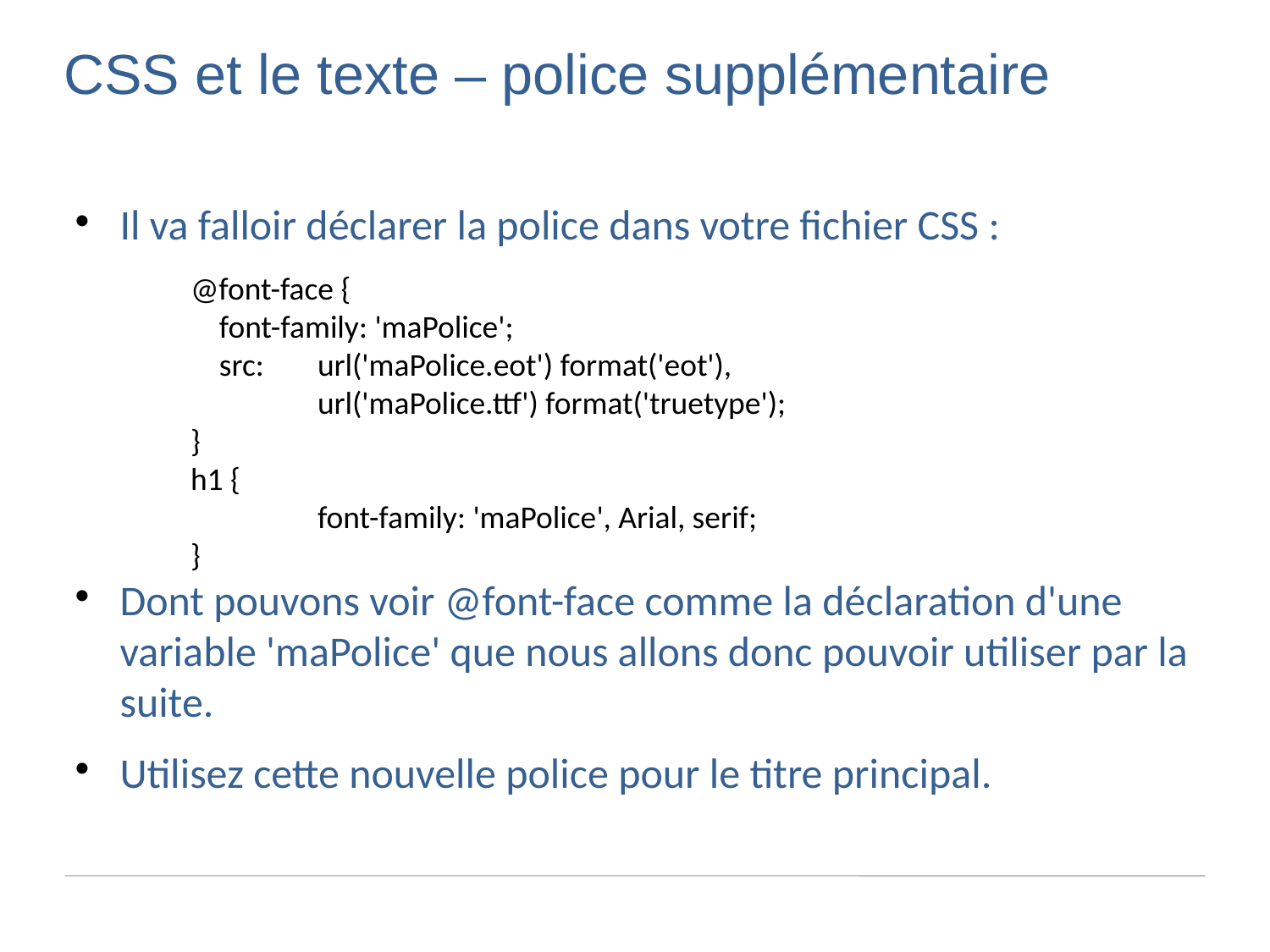

CSS et le texte – police supplémentaire
Il va falloir déclarer la police dans votre fichier CSS :
@font-face {
    font-family: 'maPolice';
    src: 	url('maPolice.eot') format('eot'),
	url('maPolice.ttf') format('truetype');
}
h1 {
	font-family: 'maPolice', Arial, serif;
}
Dont pouvons voir @font-face comme la déclaration d'une variable 'maPolice' que nous allons donc pouvoir utiliser par la suite.
Utilisez cette nouvelle police pour le titre principal.